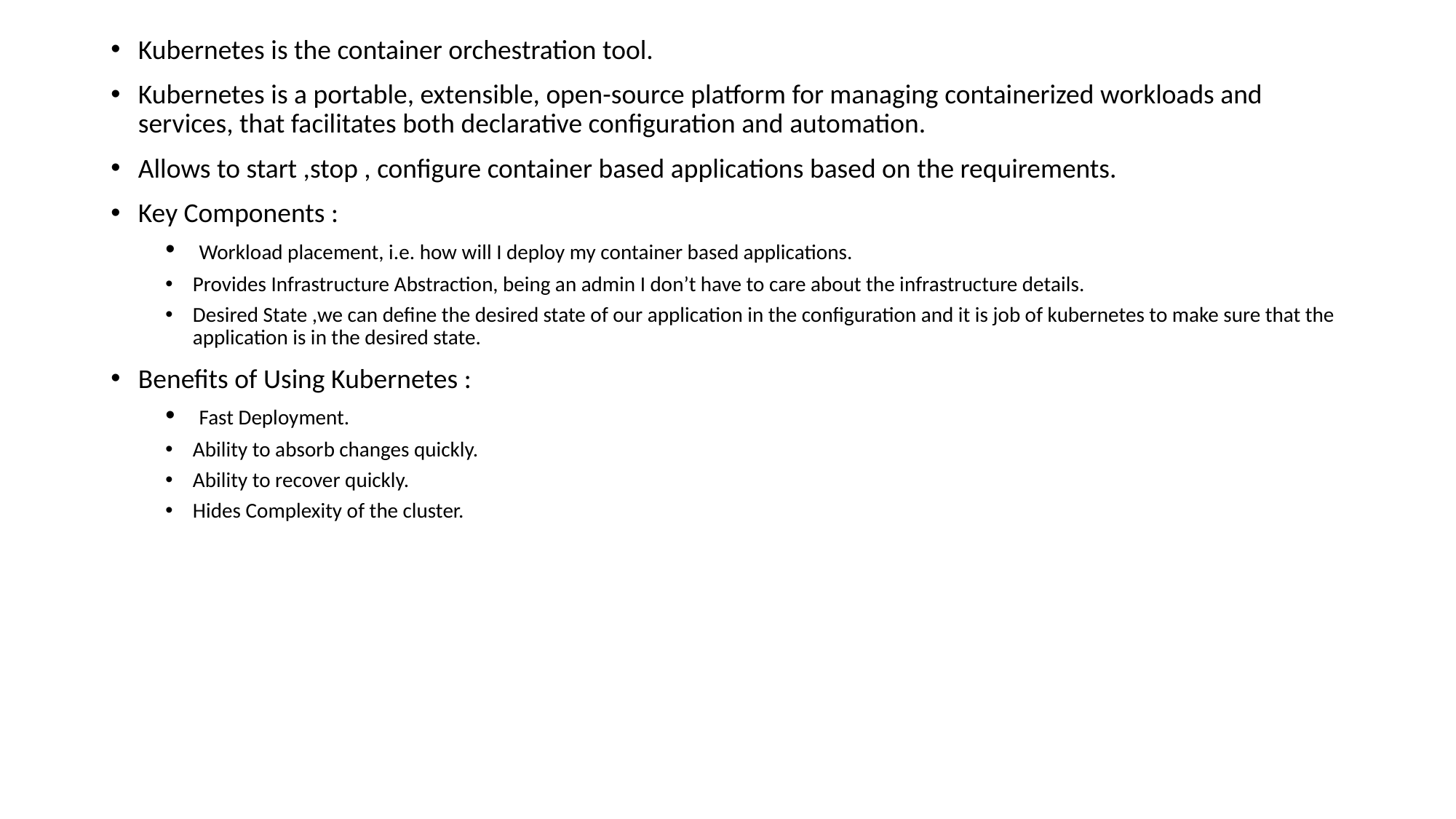

Kubernetes is the container orchestration tool.
Kubernetes is a portable, extensible, open-source platform for managing containerized workloads and services, that facilitates both declarative configuration and automation.
Allows to start ,stop , configure container based applications based on the requirements.
Key Components :
 Workload placement, i.e. how will I deploy my container based applications.
Provides Infrastructure Abstraction, being an admin I don’t have to care about the infrastructure details.
Desired State ,we can define the desired state of our application in the configuration and it is job of kubernetes to make sure that the application is in the desired state.
Benefits of Using Kubernetes :
 Fast Deployment.
Ability to absorb changes quickly.
Ability to recover quickly.
Hides Complexity of the cluster.